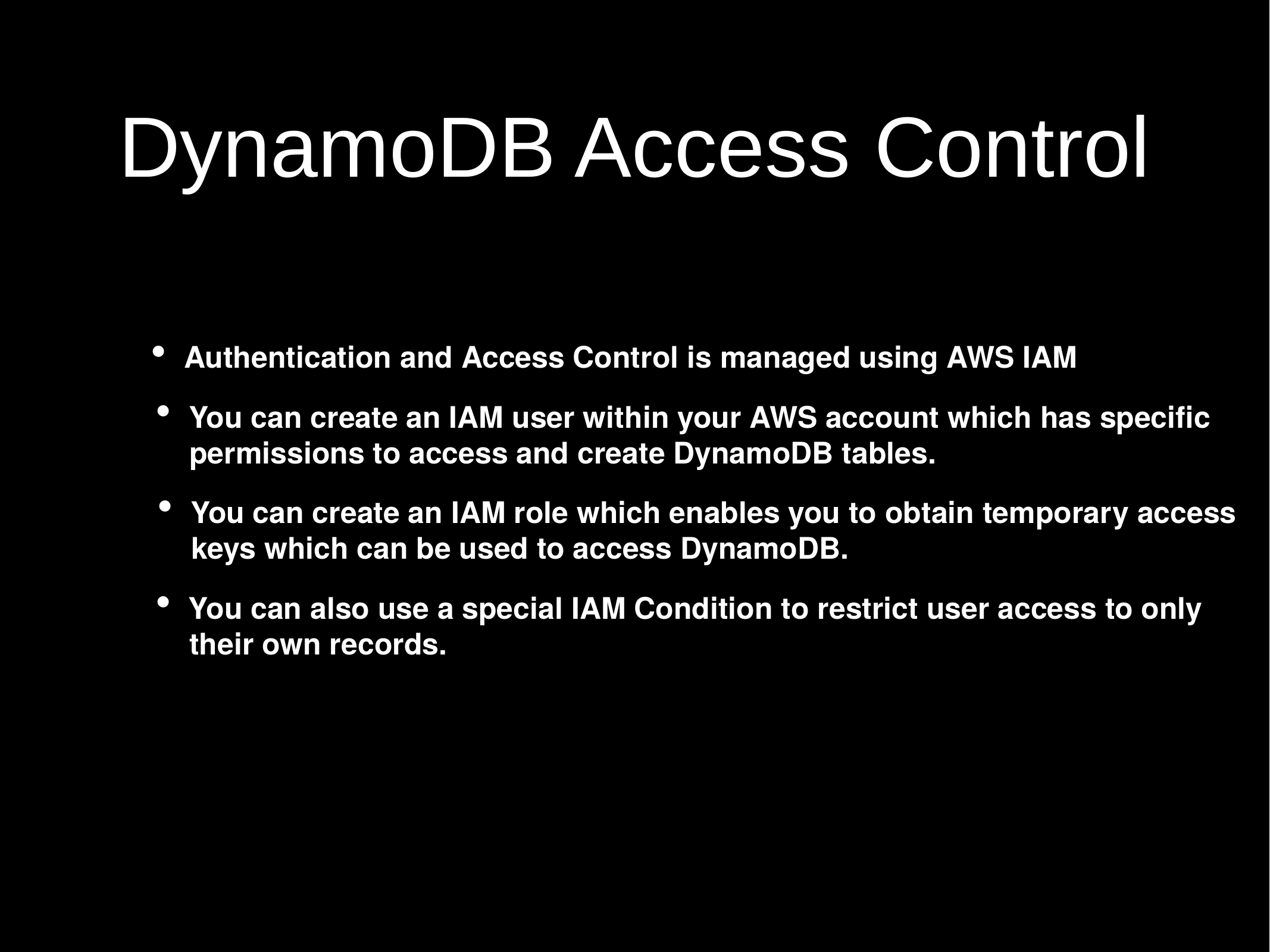

DynamoDB Access Control
Authentication and Access Control is managed using AWS IAM
You can create an IAM user within your AWS account which has specific
    permissions to access and create DynamoDB tables.
You can create an IAM role which enables you to obtain temporary access
    keys which can be used to access DynamoDB.
You can also use a special IAM Condition to restrict user access to only
    their own records.